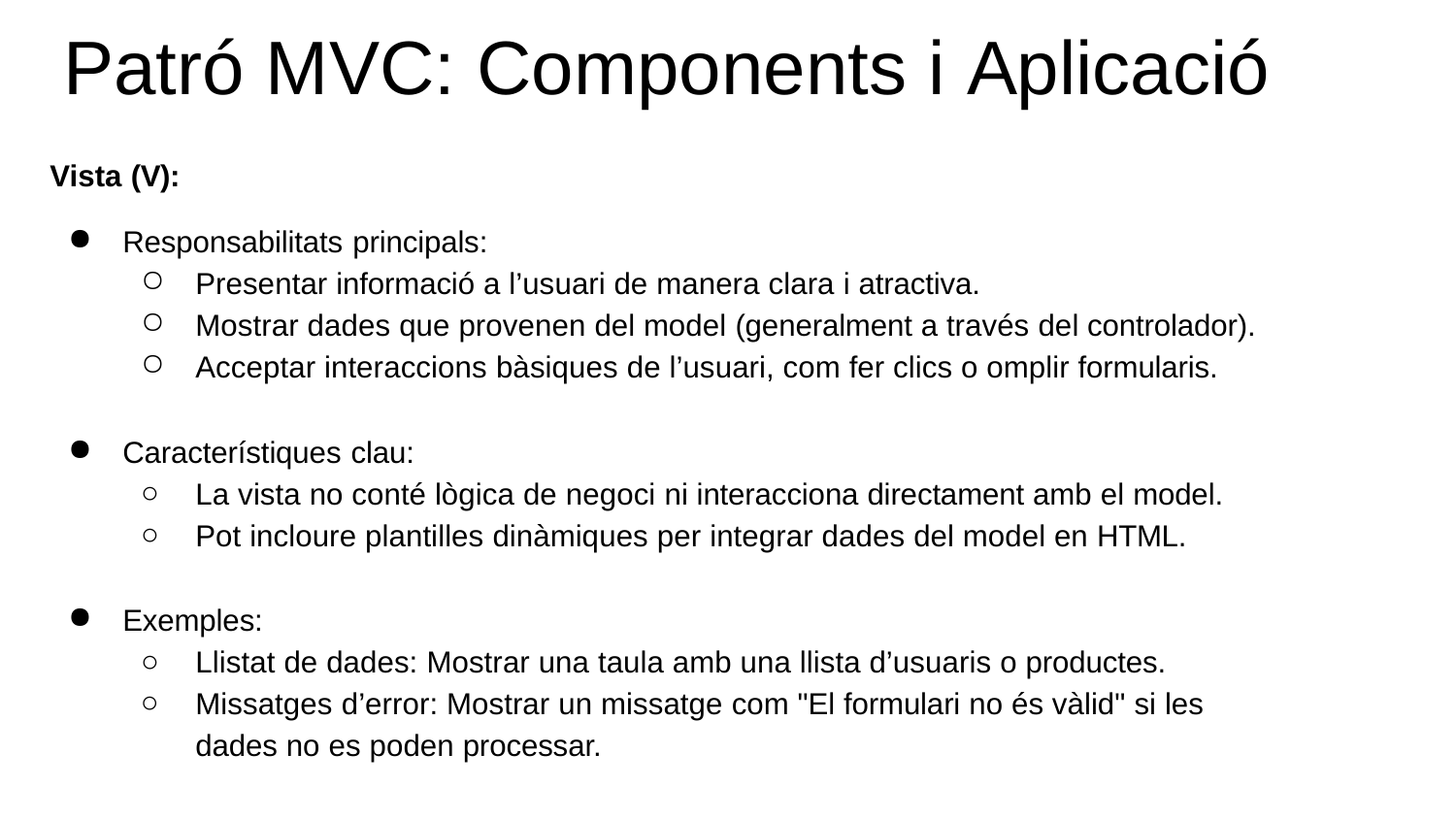

# Patró MVC: Components i Aplicació
Vista (V):
Responsabilitats principals:
Presentar informació a l’usuari de manera clara i atractiva.
Mostrar dades que provenen del model (generalment a través del controlador).
Acceptar interaccions bàsiques de l’usuari, com fer clics o omplir formularis.

Característiques clau:
La vista no conté lògica de negoci ni interacciona directament amb el model.
Pot incloure plantilles dinàmiques per integrar dades del model en HTML.

Exemples:
Llistat de dades: Mostrar una taula amb una llista d’usuaris o productes.
Missatges d’error: Mostrar un missatge com "El formulari no és vàlid" si les dades no es poden processar.